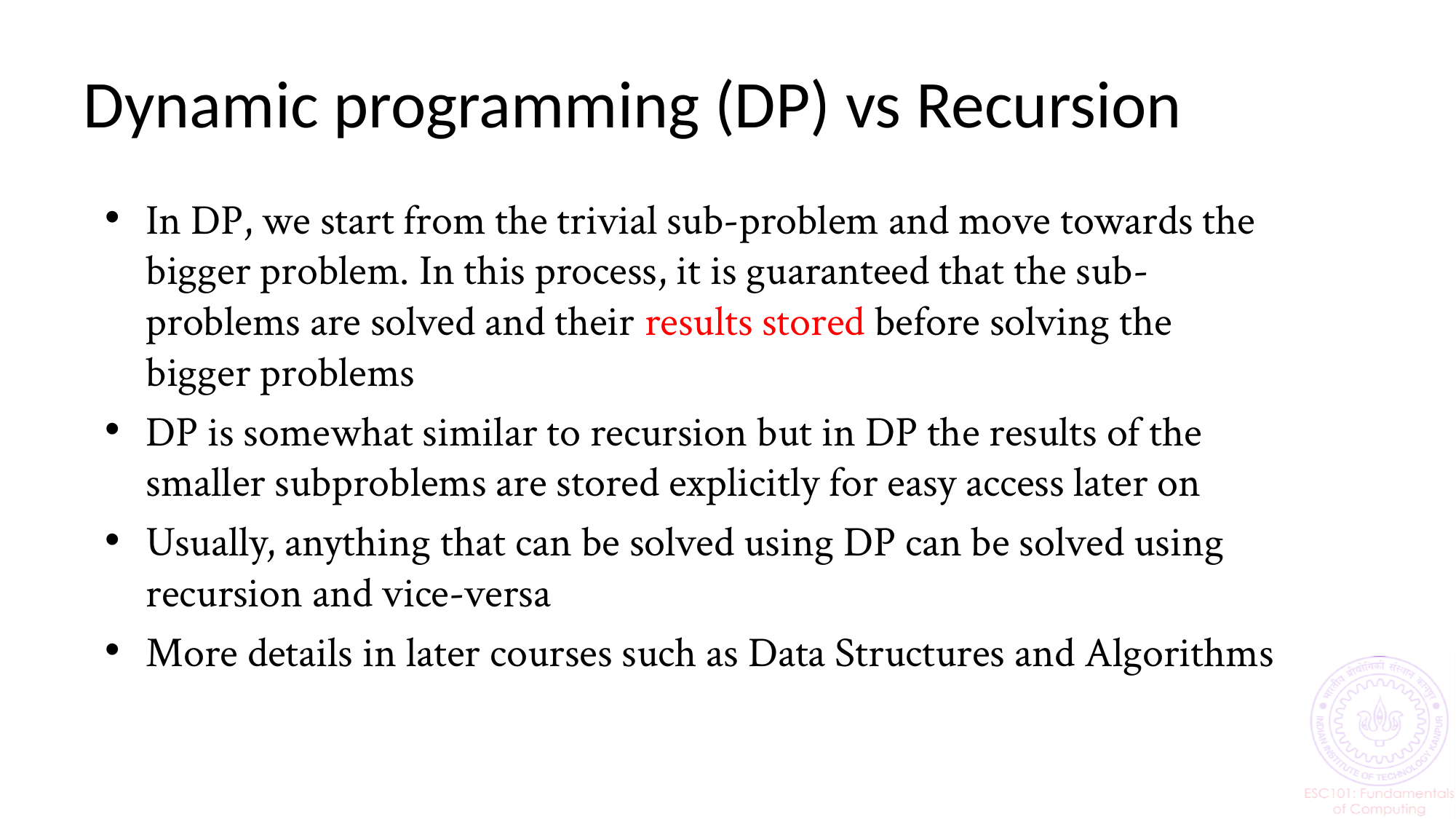

# Dynamic programming (DP) vs Recursion
In DP, we start from the trivial sub-problem and move towards the bigger problem. In this process, it is guaranteed that the sub-problems are solved and their results stored before solving the bigger problems
DP is somewhat similar to recursion but in DP the results of the smaller subproblems are stored explicitly for easy access later on
Usually, anything that can be solved using DP can be solved using recursion and vice-versa
More details in later courses such as Data Structures and Algorithms
28